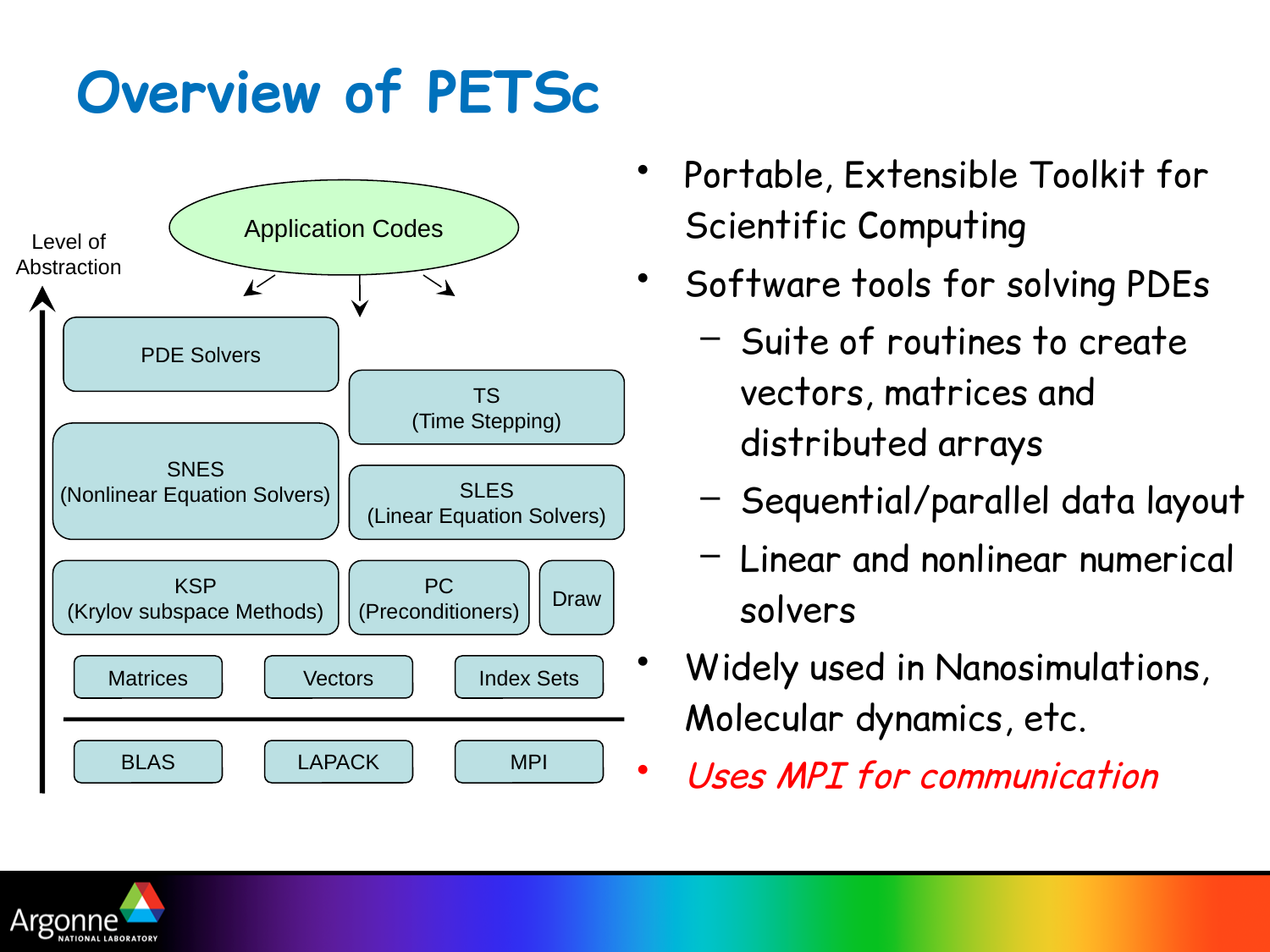

# Overview of PETSc
Portable, Extensible Toolkit for Scientific Computing
Software tools for solving PDEs
Suite of routines to create vectors, matrices and distributed arrays
Sequential/parallel data layout
Linear and nonlinear numerical solvers
Widely used in Nanosimulations, Molecular dynamics, etc.
Uses MPI for communication
Application Codes
Level of Abstraction

PDE Solvers
TS
(Time Stepping)
SNES
(Nonlinear Equation Solvers)
SLES
(Linear Equation Solvers)
KSP
(Krylov subspace Methods)
PC
(Preconditioners)
Draw
Matrices
Vectors
Index Sets

BLAS
LAPACK
MPI